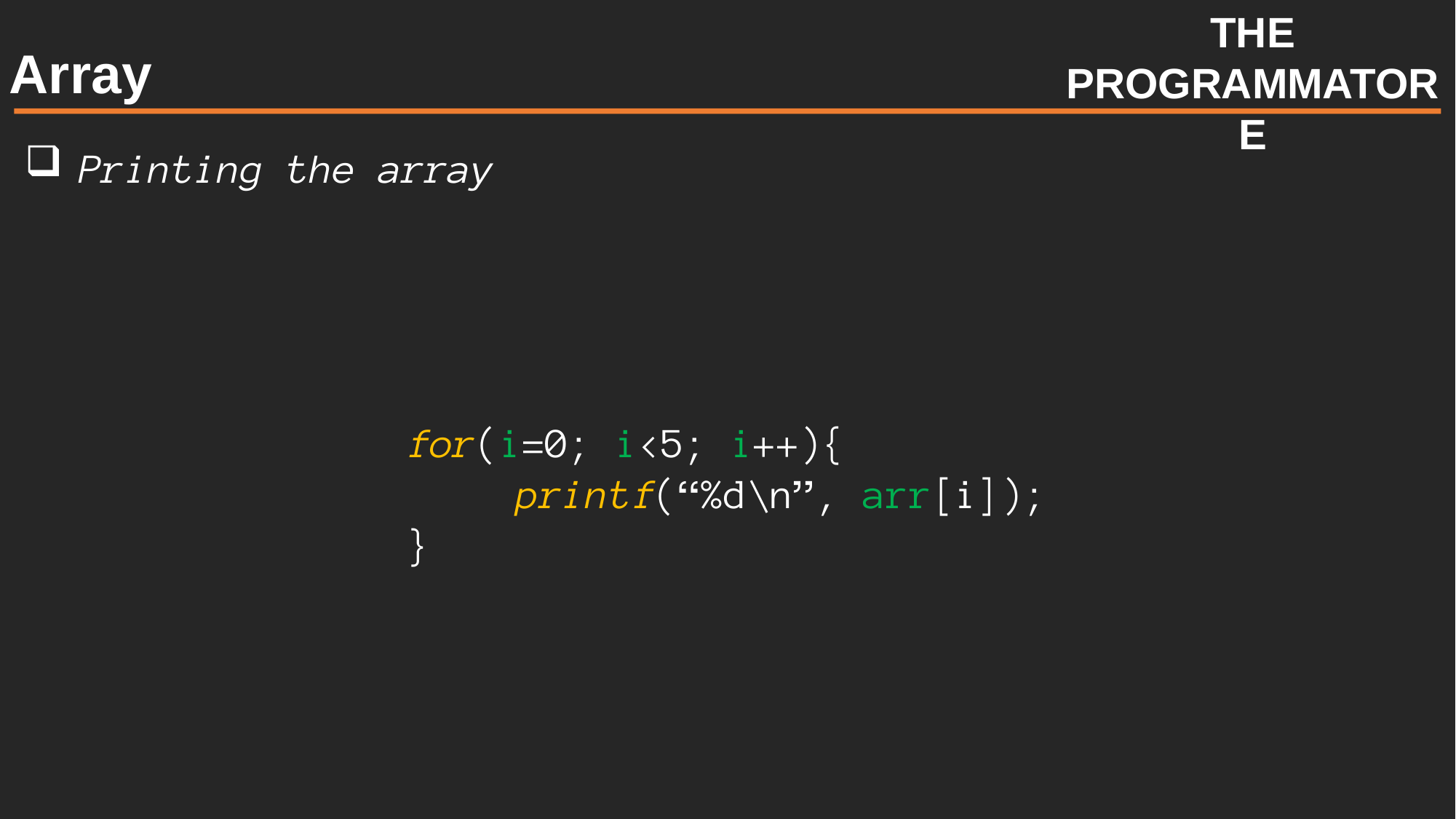

THE
PROGRAMMATORE
Array

Printing the array
for(i=0; i<5; i++){
	printf(“%d\n”, arr[i]);
}